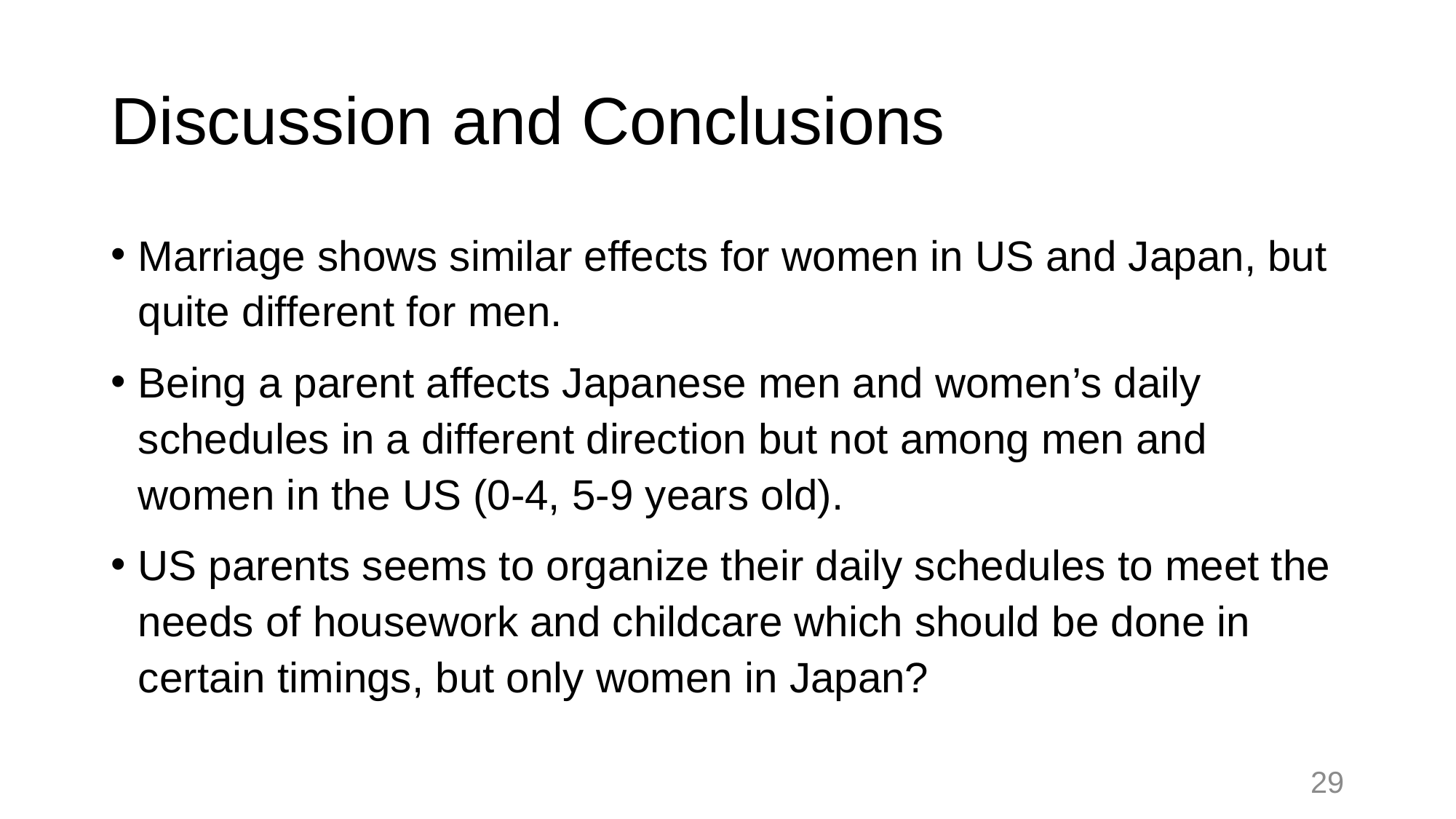

# Discussion and Conclusions
Marriage shows similar effects for women in US and Japan, but quite different for men.
Being a parent affects Japanese men and women’s daily schedules in a different direction but not among men and women in the US (0-4, 5-9 years old).
US parents seems to organize their daily schedules to meet the needs of housework and childcare which should be done in certain timings, but only women in Japan?
29